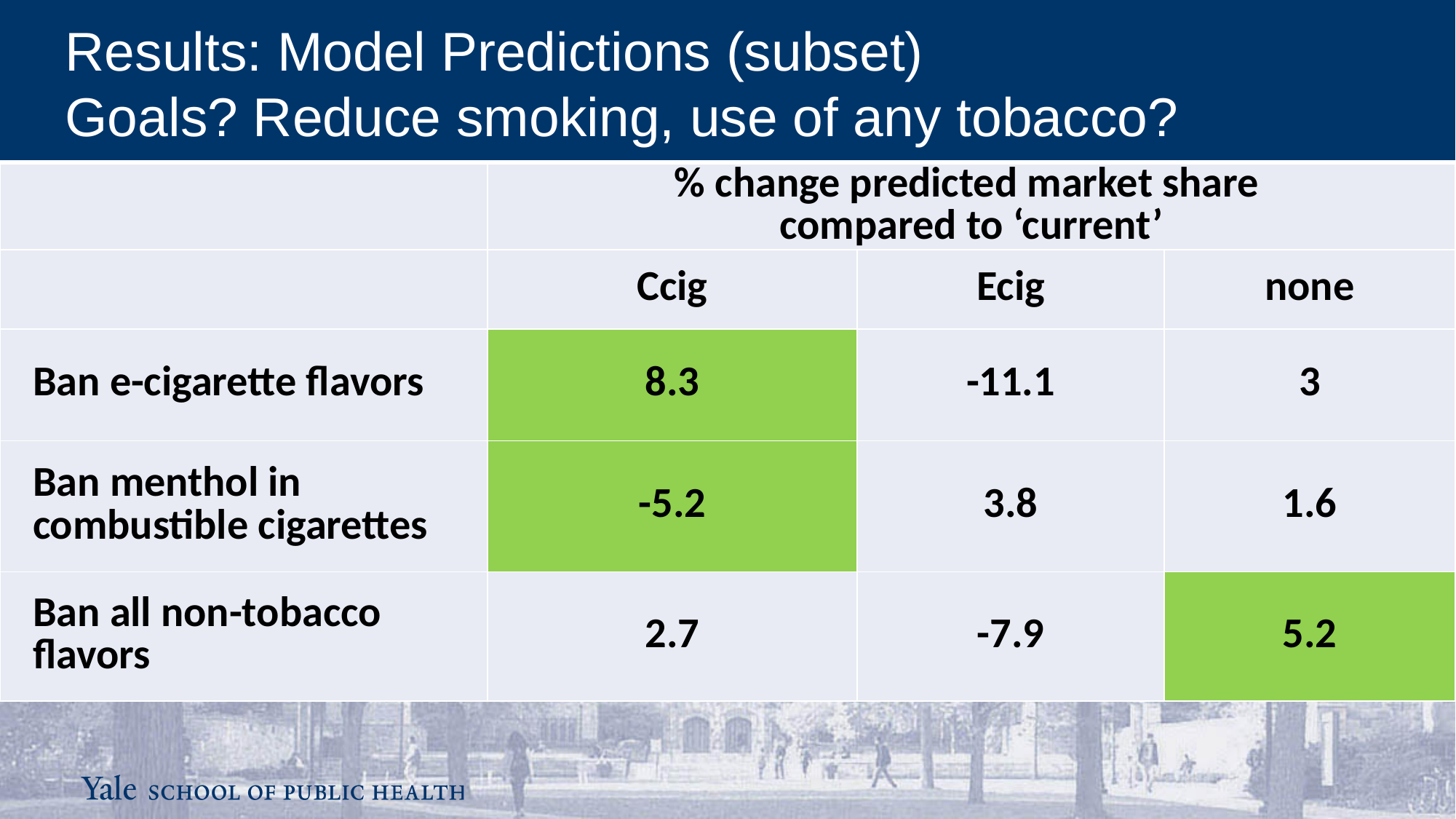

Results: Model Predictions (subset)
Goals? Reduce smoking, use of any tobacco?

|  | % change predicted market share compared to ‘current’ |  |  |
| --- | --- | --- | --- |
|  | Ccig | Ecig | none |
| Ban e-cigarette flavors | 8.3 | -11.1 | 3 |
| Ban menthol in combustible cigarettes | -5.2 | 3.8 | 1.6 |
| Ban all non-tobacco flavors | 2.7 | -7.9 | 5.2 |